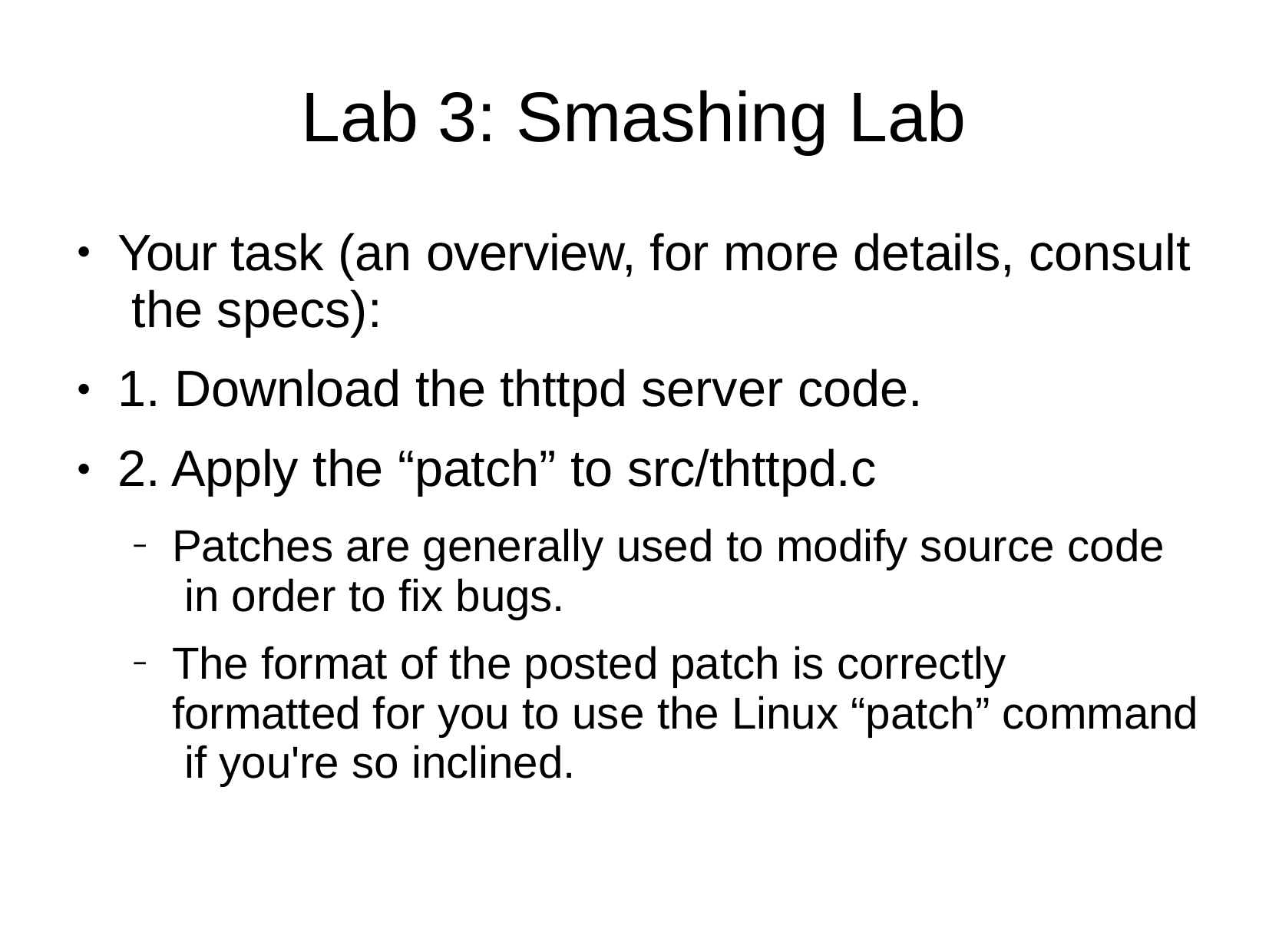

# Lab 3: Smashing Lab
Your task (an overview, for more details, consult  the specs):
Download the thttpd server code.
Apply the “patch” to src/thttpd.c
●
●
●
Patches are generally used to modify source code  in order to fix bugs.
The format of the posted patch is correctly  formatted for you to use the Linux “patch” command  if you're so inclined.
–
–